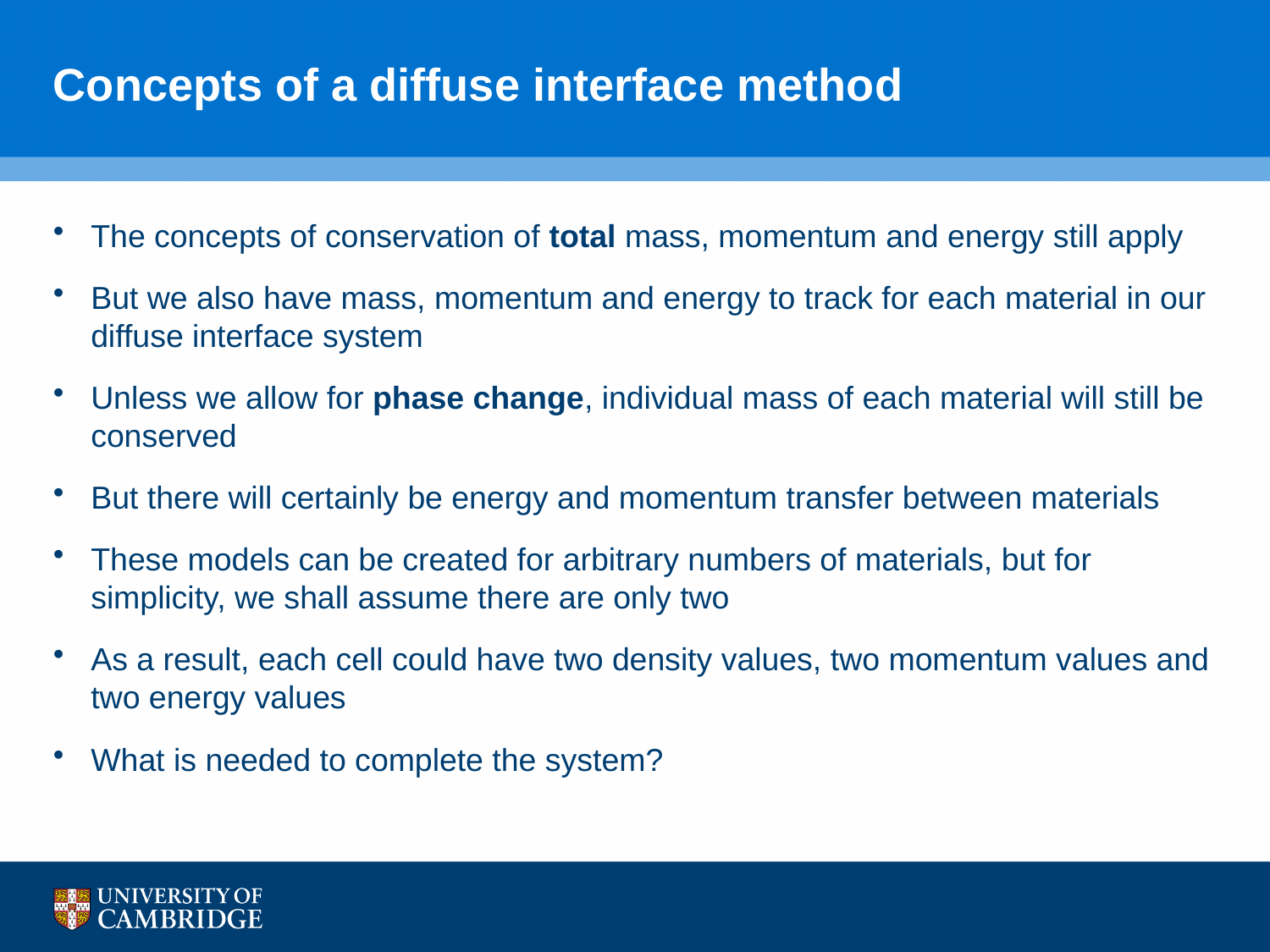

# Concepts of a diffuse interface method
The concepts of conservation of total mass, momentum and energy still apply
But we also have mass, momentum and energy to track for each material in our diffuse interface system
Unless we allow for phase change, individual mass of each material will still be conserved
But there will certainly be energy and momentum transfer between materials
These models can be created for arbitrary numbers of materials, but for simplicity, we shall assume there are only two
As a result, each cell could have two density values, two momentum values and two energy values
What is needed to complete the system?